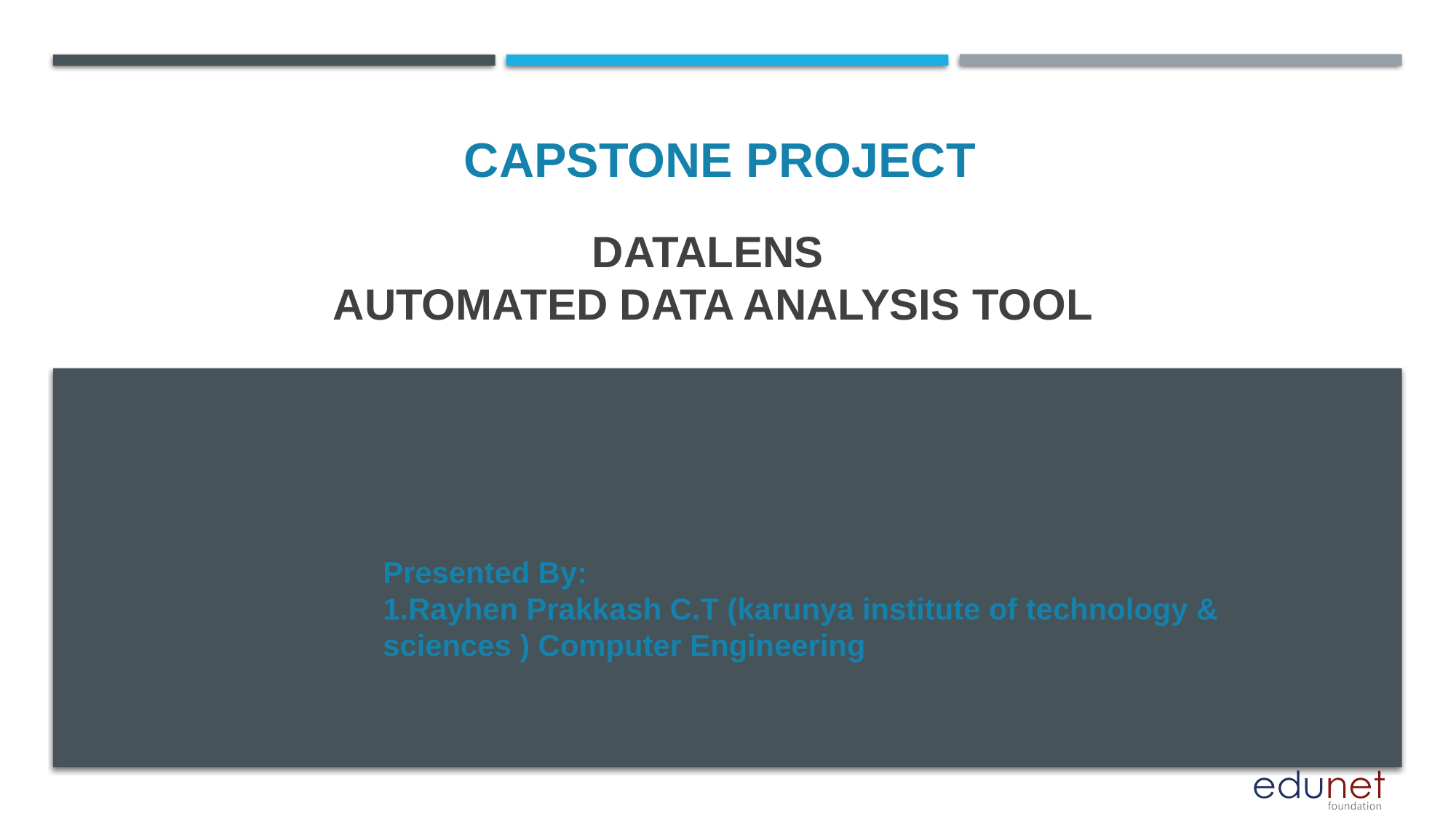

CAPSTONE PROJECT
# DataLens Automated Data Analysis Tool
Presented By:
1.Rayhen Prakkash C.T (karunya institute of technology &    sciences ) Computer Engineering